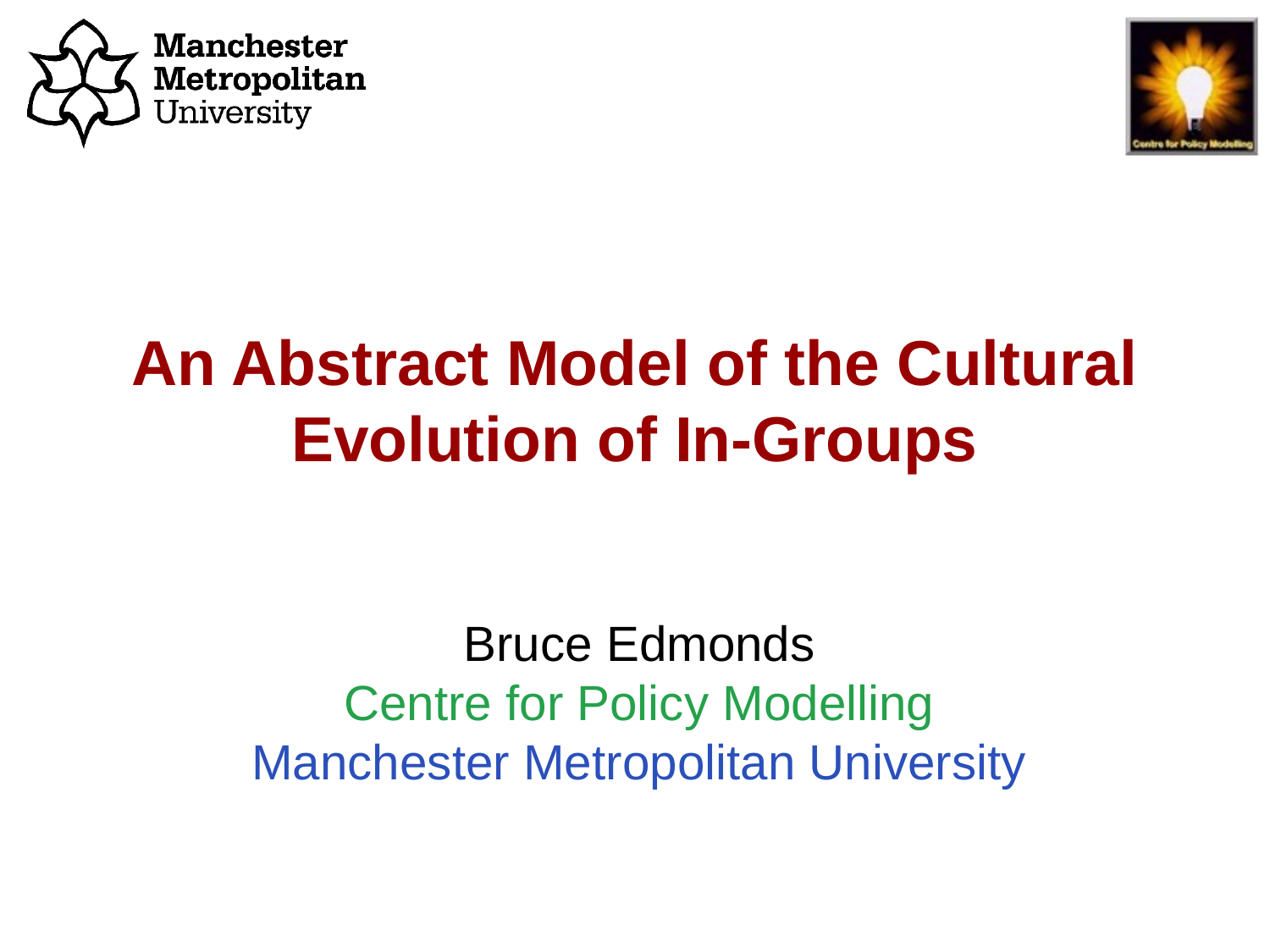

# An Abstract Model of the Cultural Evolution of In-Groups
Bruce Edmonds
Centre for Policy Modelling
Manchester Metropolitan University